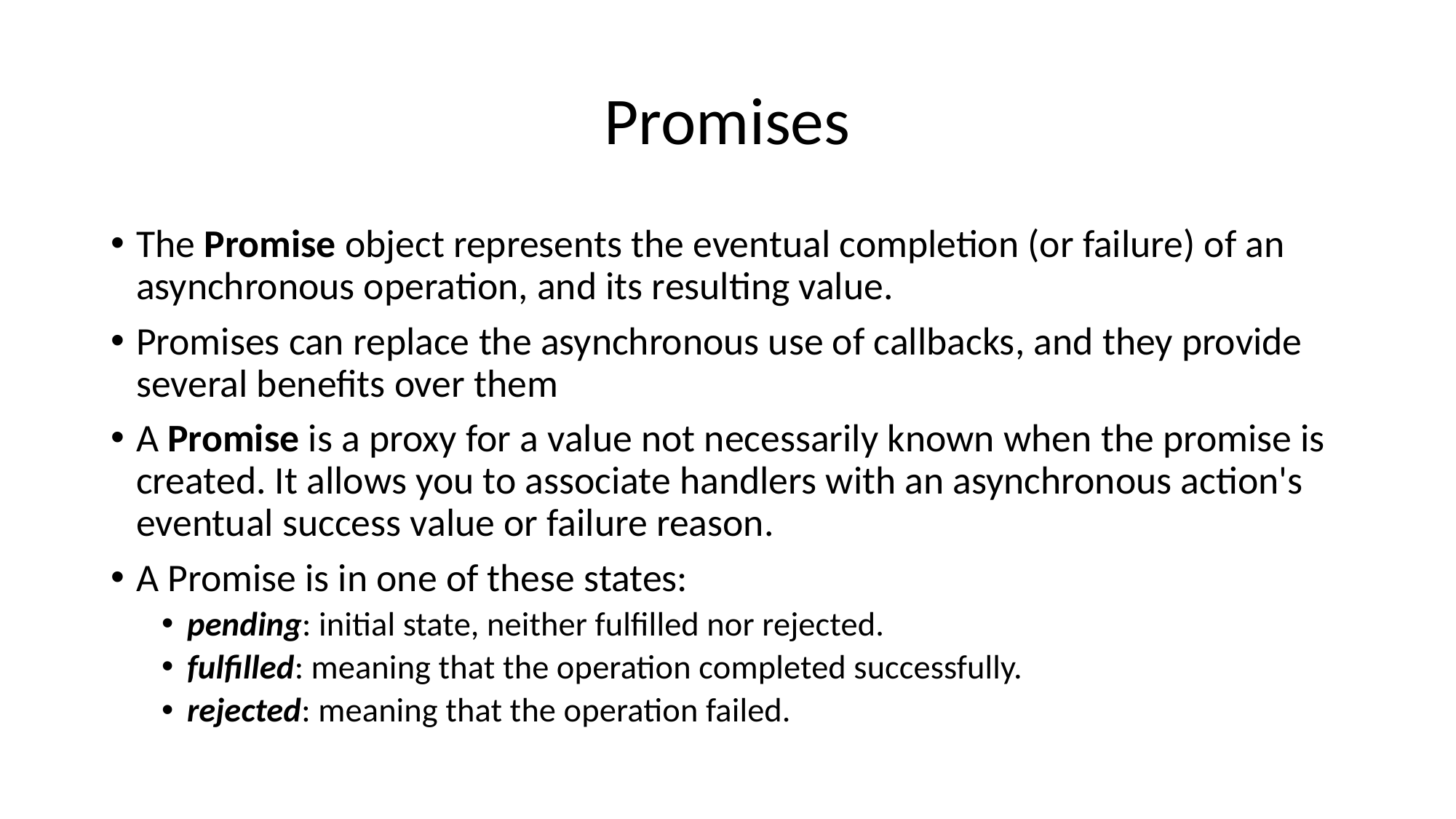

# Promises
The Promise object represents the eventual completion (or failure) of an asynchronous operation, and its resulting value.
Promises can replace the asynchronous use of callbacks, and they provide several benefits over them
A Promise is a proxy for a value not necessarily known when the promise is created. It allows you to associate handlers with an asynchronous action's eventual success value or failure reason.
A Promise is in one of these states:
pending: initial state, neither fulfilled nor rejected.
fulfilled: meaning that the operation completed successfully.
rejected: meaning that the operation failed.